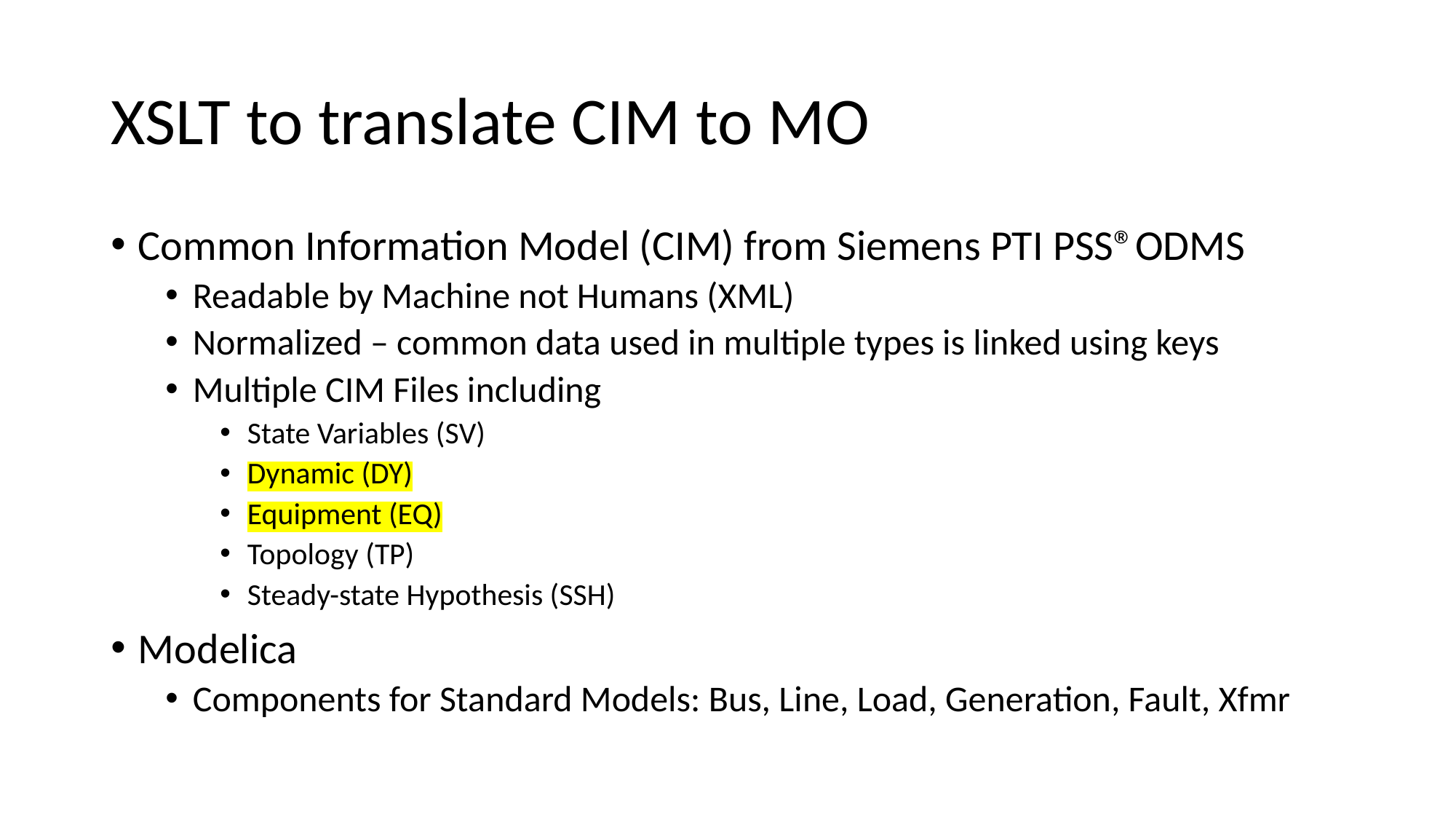

# XSLT to translate CIM to MO
Common Information Model (CIM) from Siemens PTI PSS®ODMS
Readable by Machine not Humans (XML)
Normalized – common data used in multiple types is linked using keys
Multiple CIM Files including
State Variables (SV)
Dynamic (DY)
Equipment (EQ)
Topology (TP)
Steady-state Hypothesis (SSH)
Modelica
Components for Standard Models: Bus, Line, Load, Generation, Fault, Xfmr